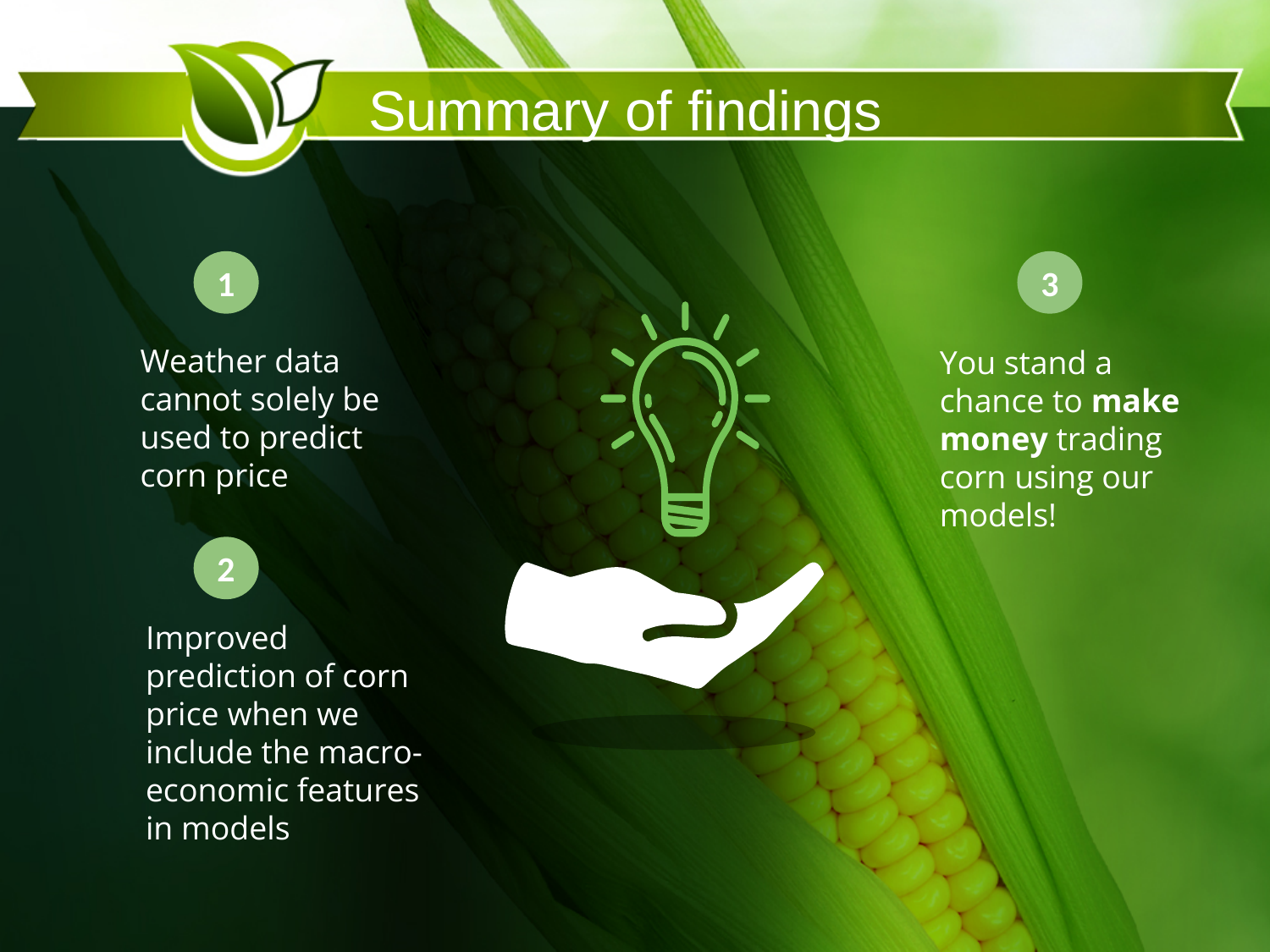

# Summary of findings
3
1

Weather data cannot solely be used to predict corn price

You stand a chance to make money trading corn using our models!

2

Improved prediction of corn price when we include the macro-economic features in models